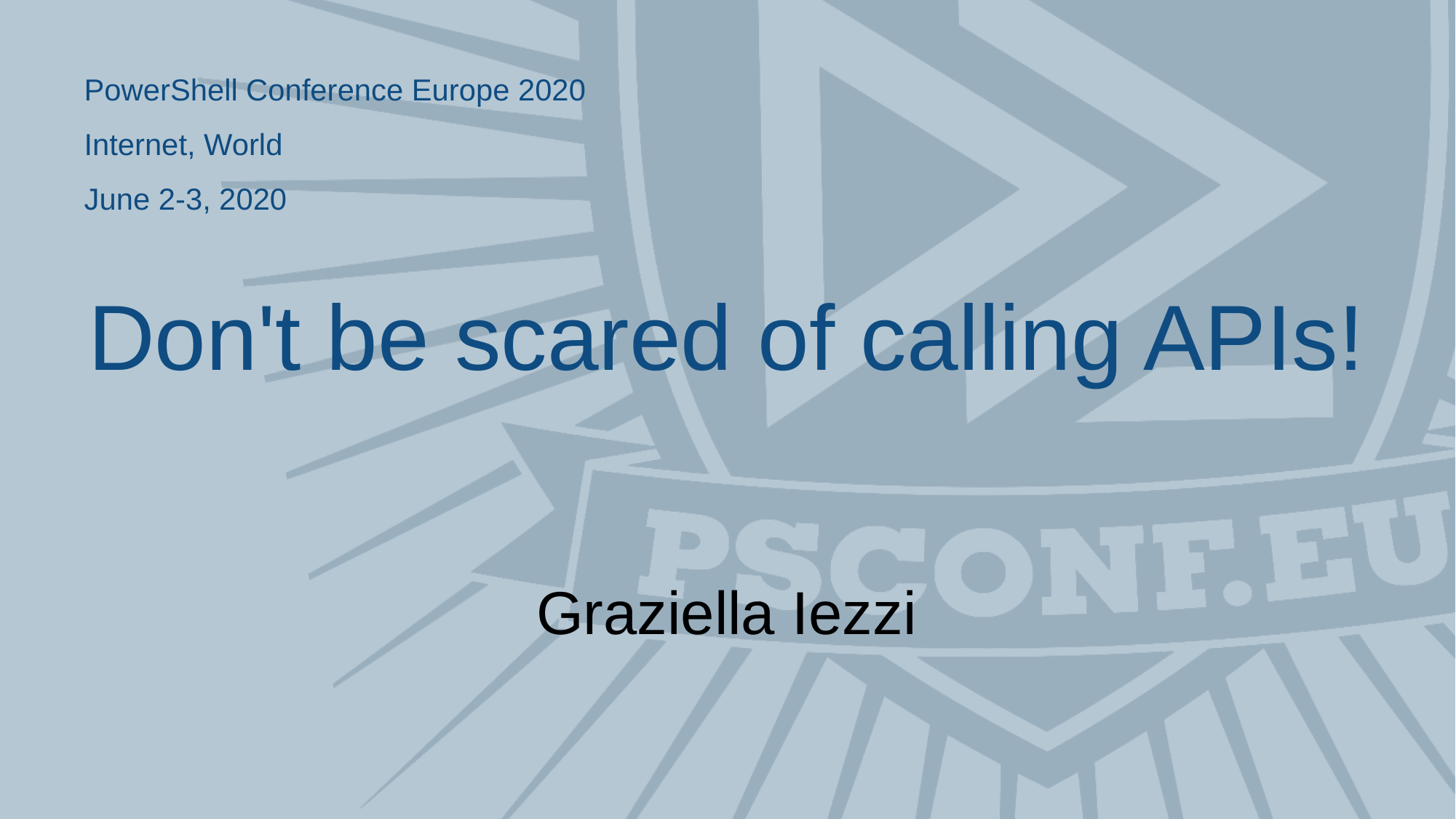

# Don't be scared of calling APIs!
Graziella Iezzi